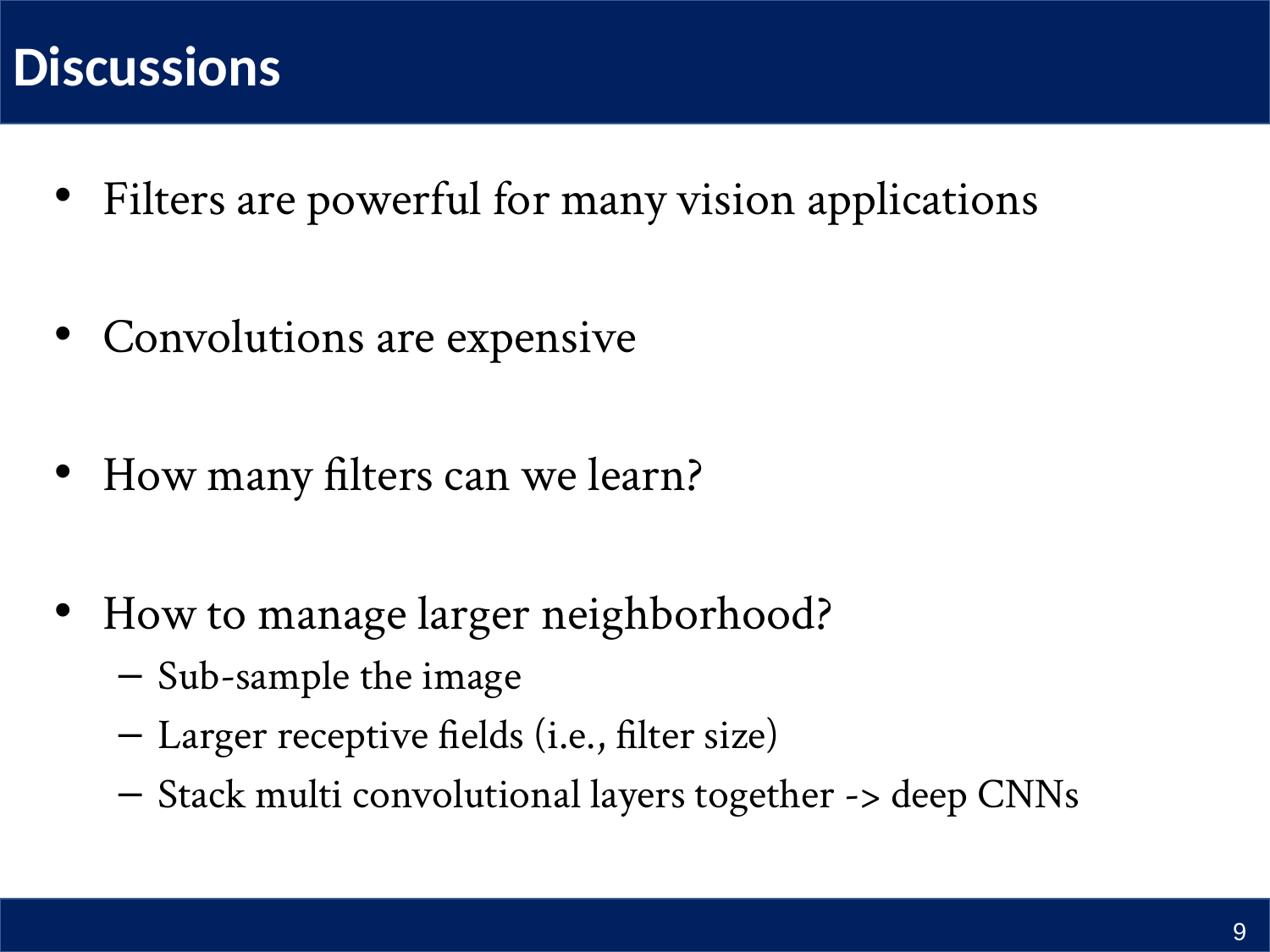

# Discussions
Filters are powerful for many vision applications

Convolutions are expensive

How many filters can we learn?

How to manage larger neighborhood?
Sub-sample the image
Larger receptive fields (i.e., filter size)
Stack multi convolutional layers together -> deep CNNs

9